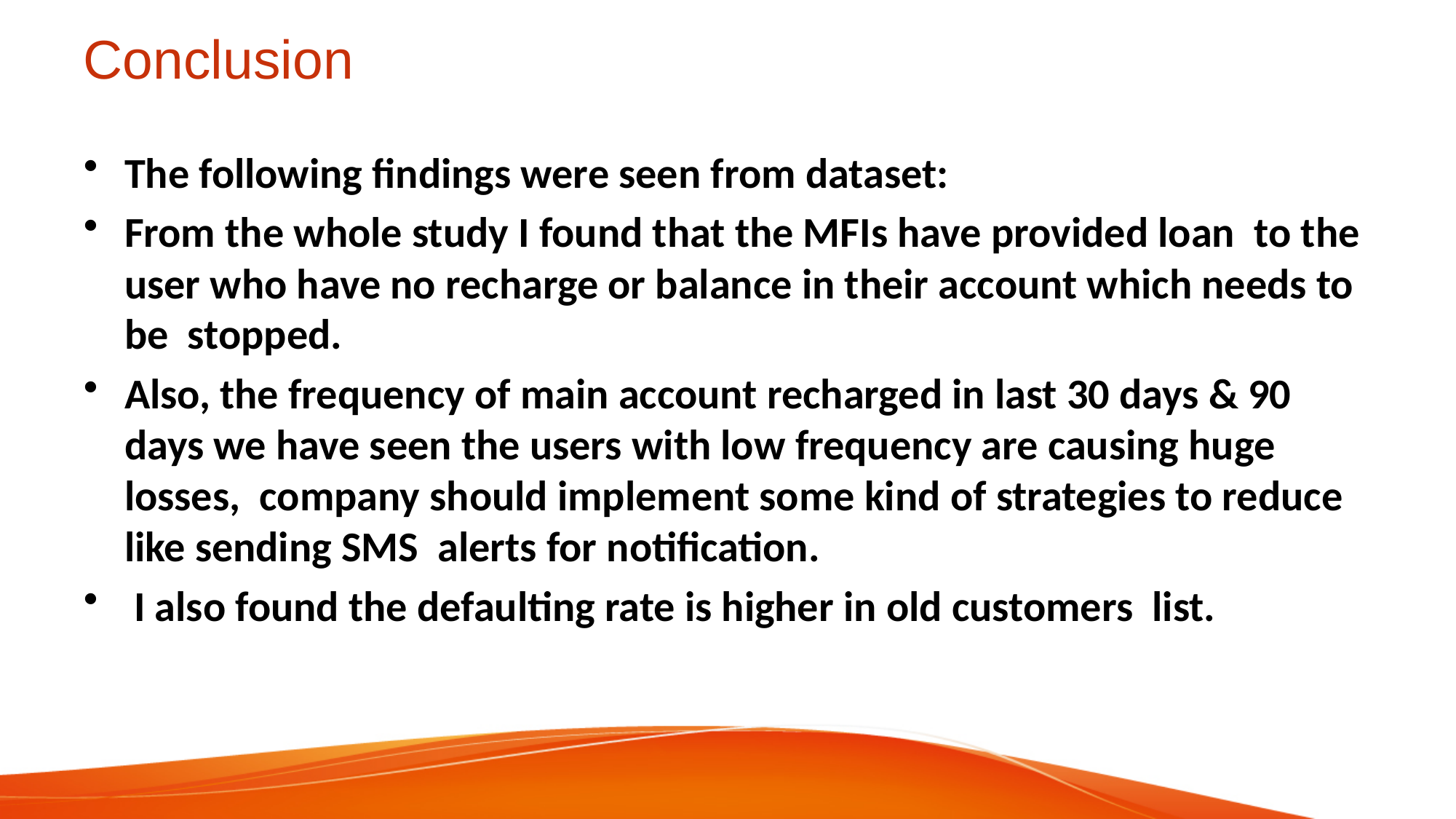

# Conclusion
The following findings were seen from dataset:
From the whole study I found that the MFIs have provided loan  to the user who have no recharge or balance in their account which needs to be  stopped.
Also, the frequency of main account recharged in last 30 days & 90  days we have seen the users with low frequency are causing huge losses,  company should implement some kind of strategies to reduce like sending SMS  alerts for notification.
 I also found the defaulting rate is higher in old customers  list.